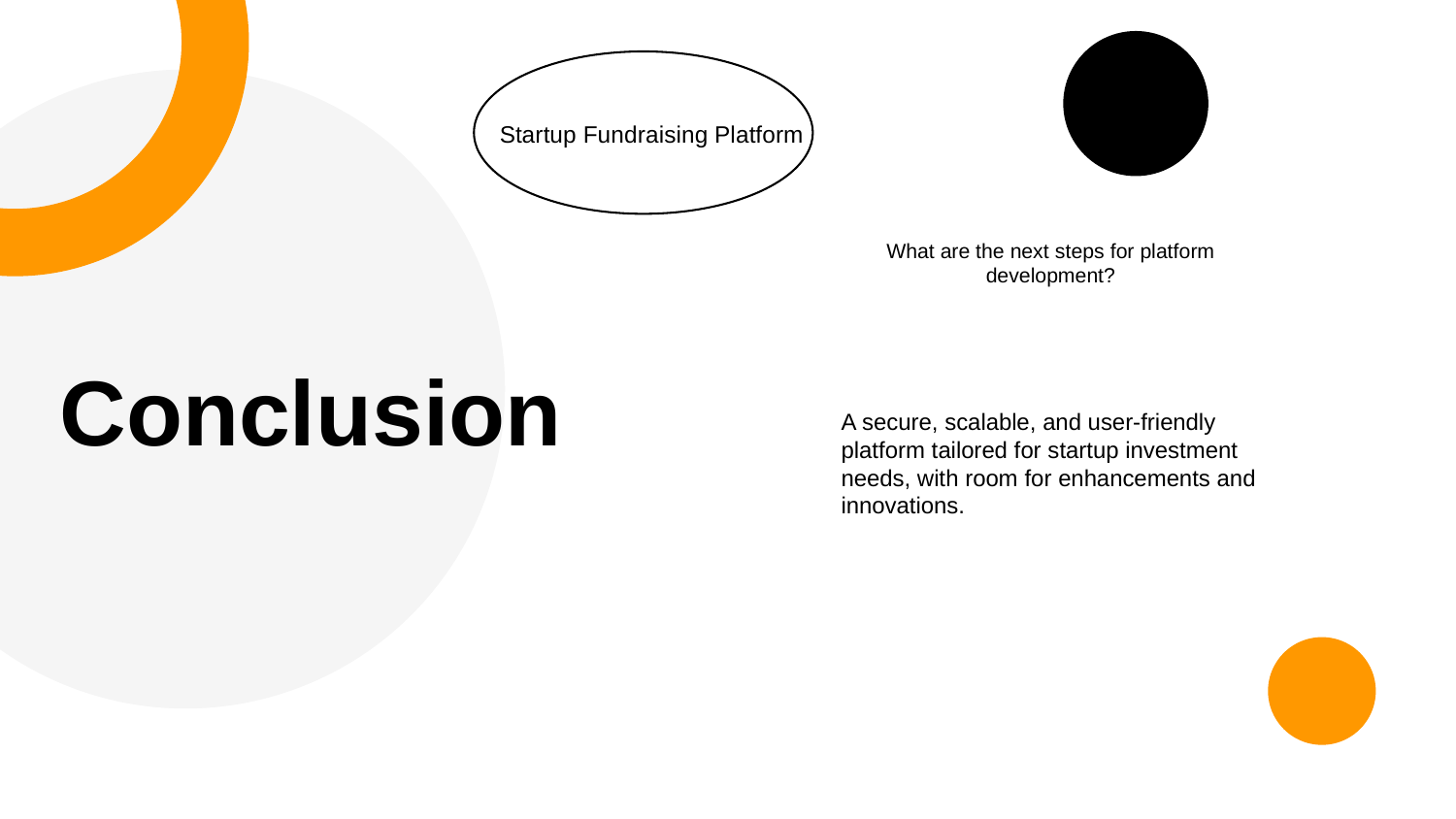

Startup Fundraising Platform
What are the next steps for platform development?
Conclusion
A secure, scalable, and user-friendly platform tailored for startup investment needs, with room for enhancements and innovations.